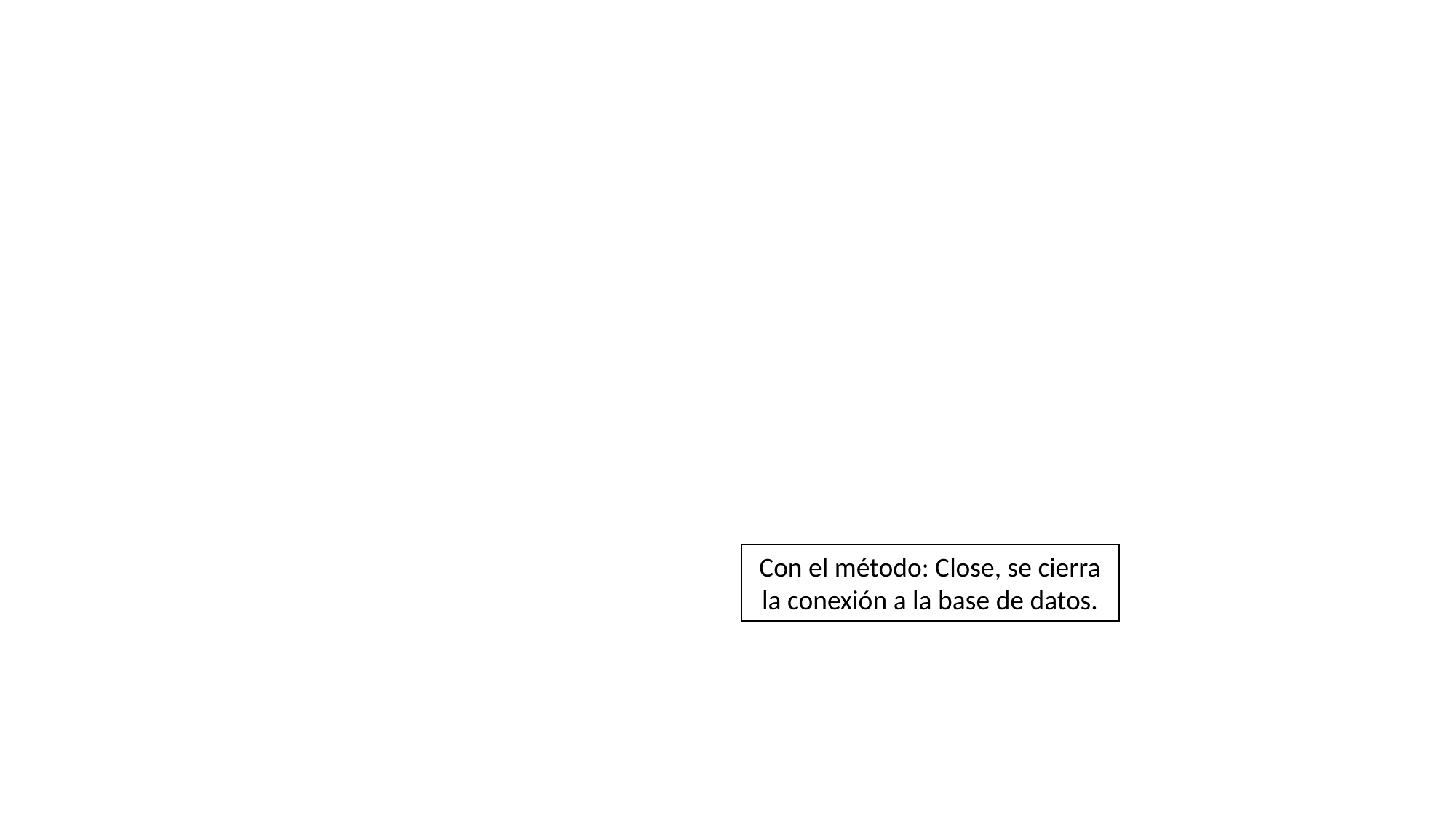

Con el método: Close, se cierra la conexión a la base de datos.